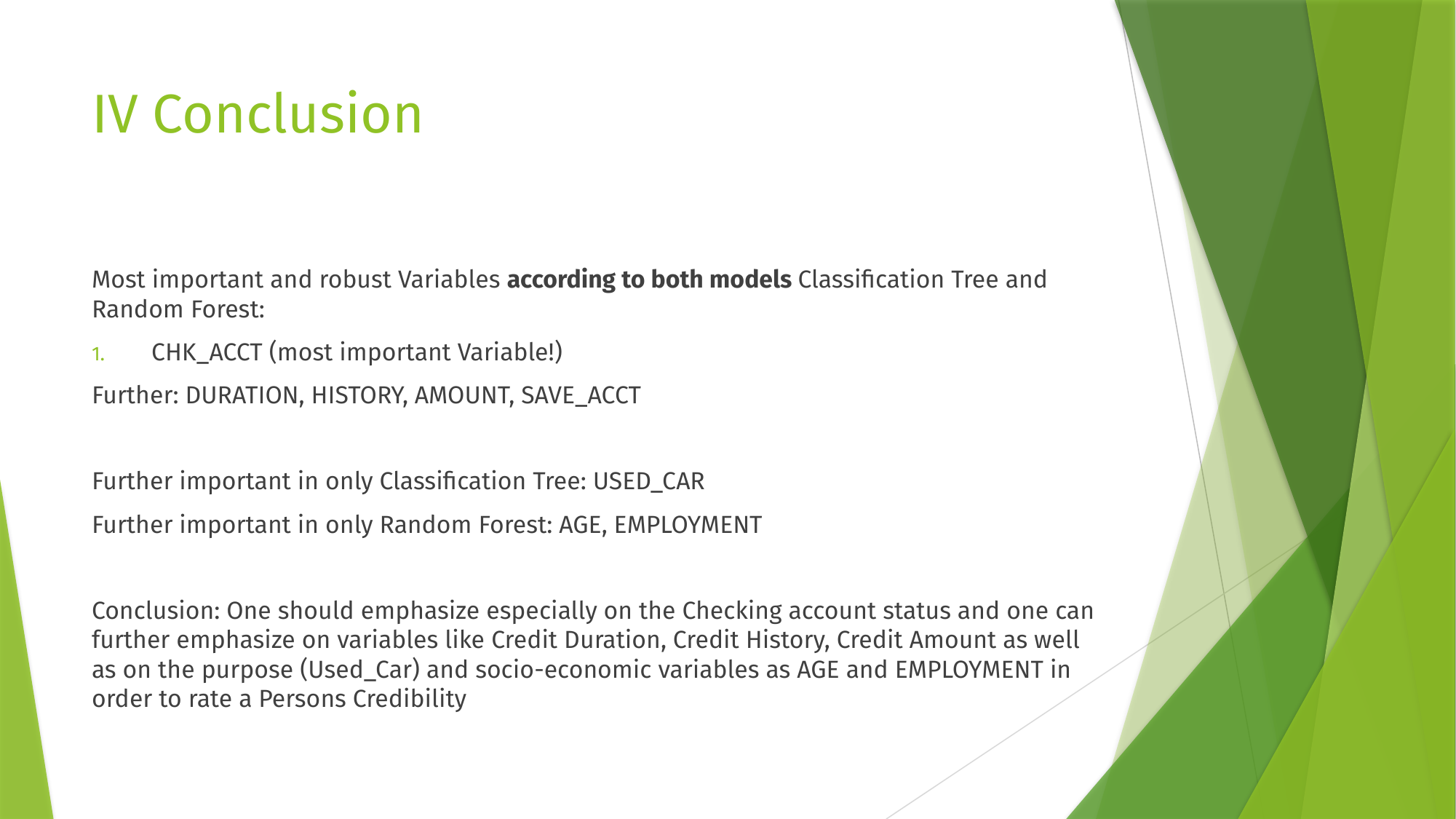

# IV Conclusion
Most important and robust Variables according to both models Classification Tree and Random Forest:
CHK_ACCT (most important Variable!)
Further: DURATION, HISTORY, AMOUNT, SAVE_ACCT

Further important in only Classification Tree: USED_CAR
Further important in only Random Forest: AGE, EMPLOYMENT

Conclusion: One should emphasize especially on the Checking account status and one can further emphasize on variables like Credit Duration, Credit History, Credit Amount as well as on the purpose (Used_Car) and socio-economic variables as AGE and EMPLOYMENT in order to rate a Persons Credibility